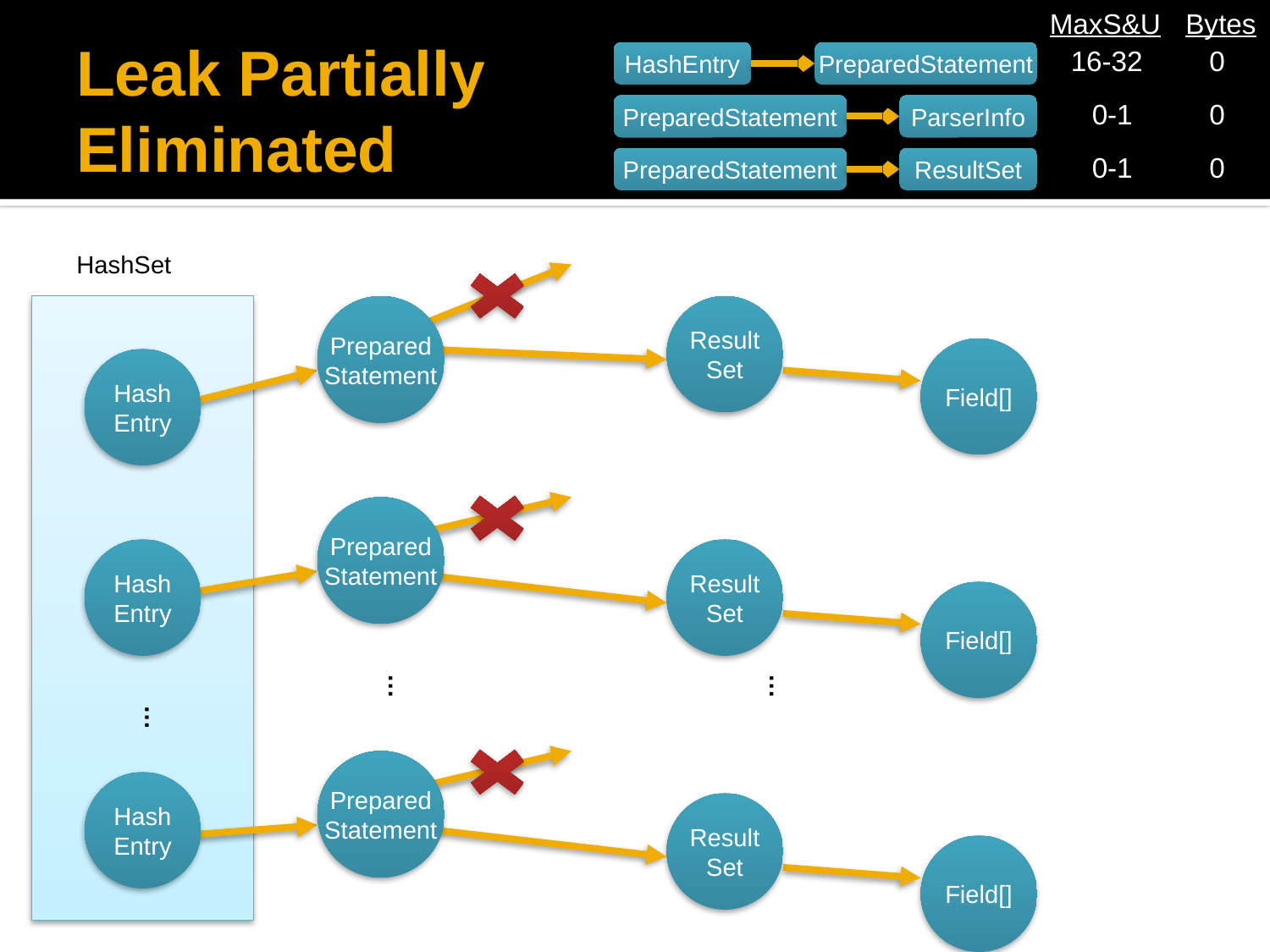

MaxS&U
Bytes
# Leak Partially Eliminated
16-32
0
HashEntry
PreparedStatement
0-1
0
PreparedStatement
ParserInfo
0-1
0
PreparedStatement
ResultSet
HashSet

Prepared
Statement
Result
Set
Field[]
Hash
Entry

Prepared
Statement

Hash
Entry
Result
Set

Field[]

…
…
…

Prepared
Statement

Hash
Entry
Result
Set

Field[]